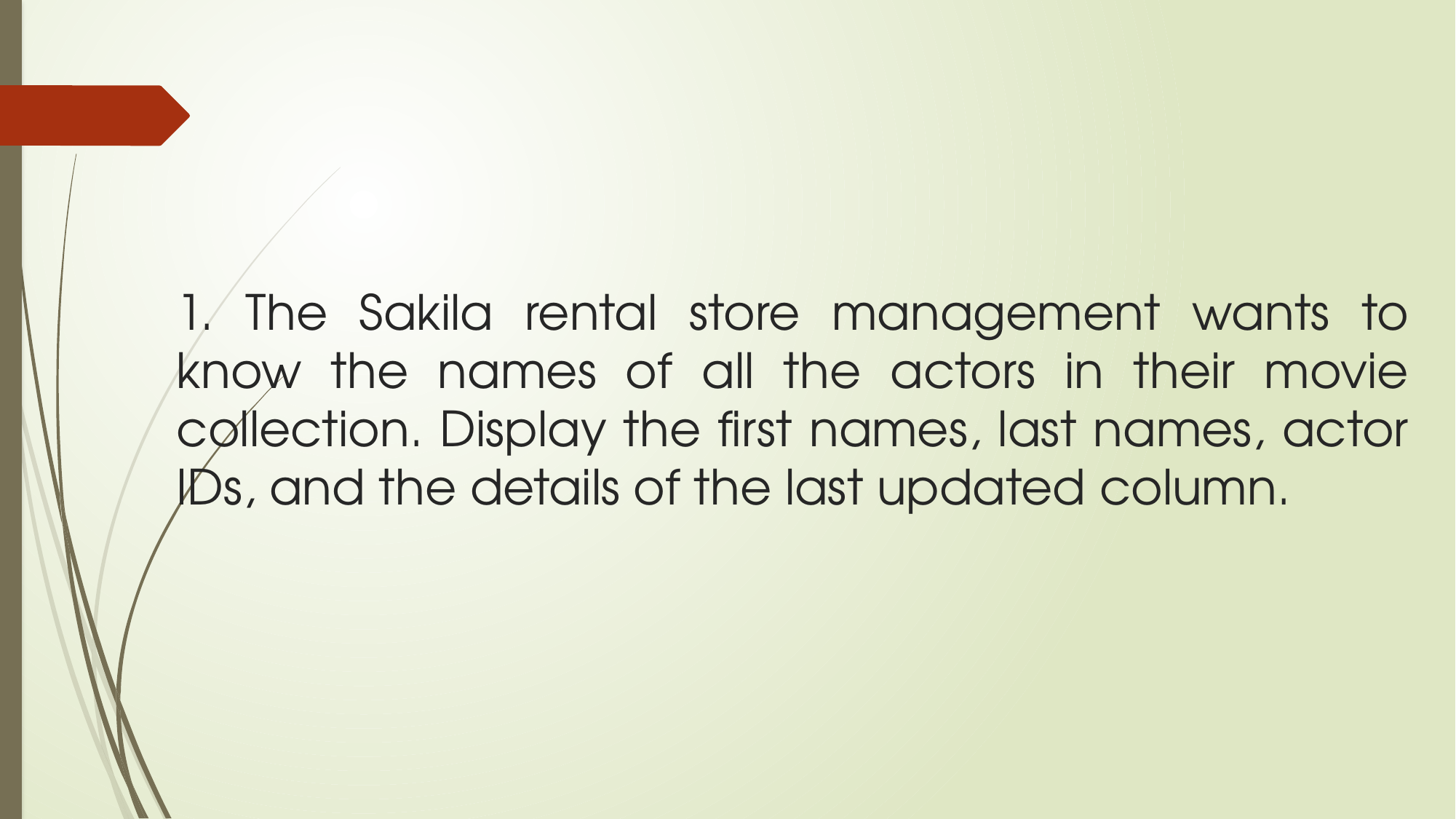

# 1. The Sakila rental store management wants to know the names of all the actors in their movie collection. Display the first names, last names, actor IDs, and the details of the last updated column.